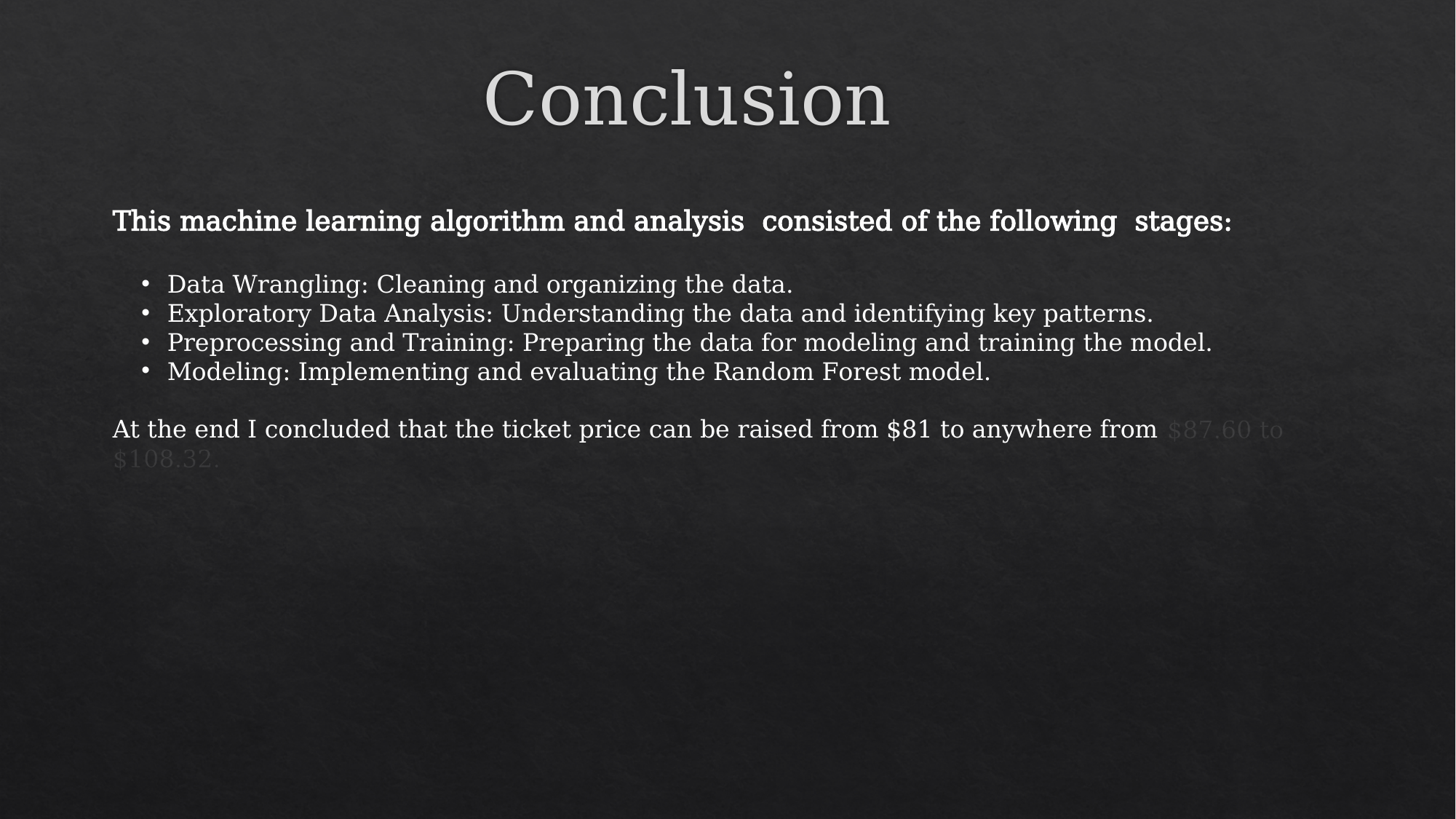

# Conclusion
This machine learning algorithm and analysis  consisted of the following  stages:

Data Wrangling: Cleaning and organizing the data.
Exploratory Data Analysis: Understanding the data and identifying key patterns.
Preprocessing and Training: Preparing the data for modeling and training the model.
Modeling: Implementing and evaluating the Random Forest model.

At the end I concluded that the ticket price can be raised from $81 to anywhere from $87.60 to $108.32.